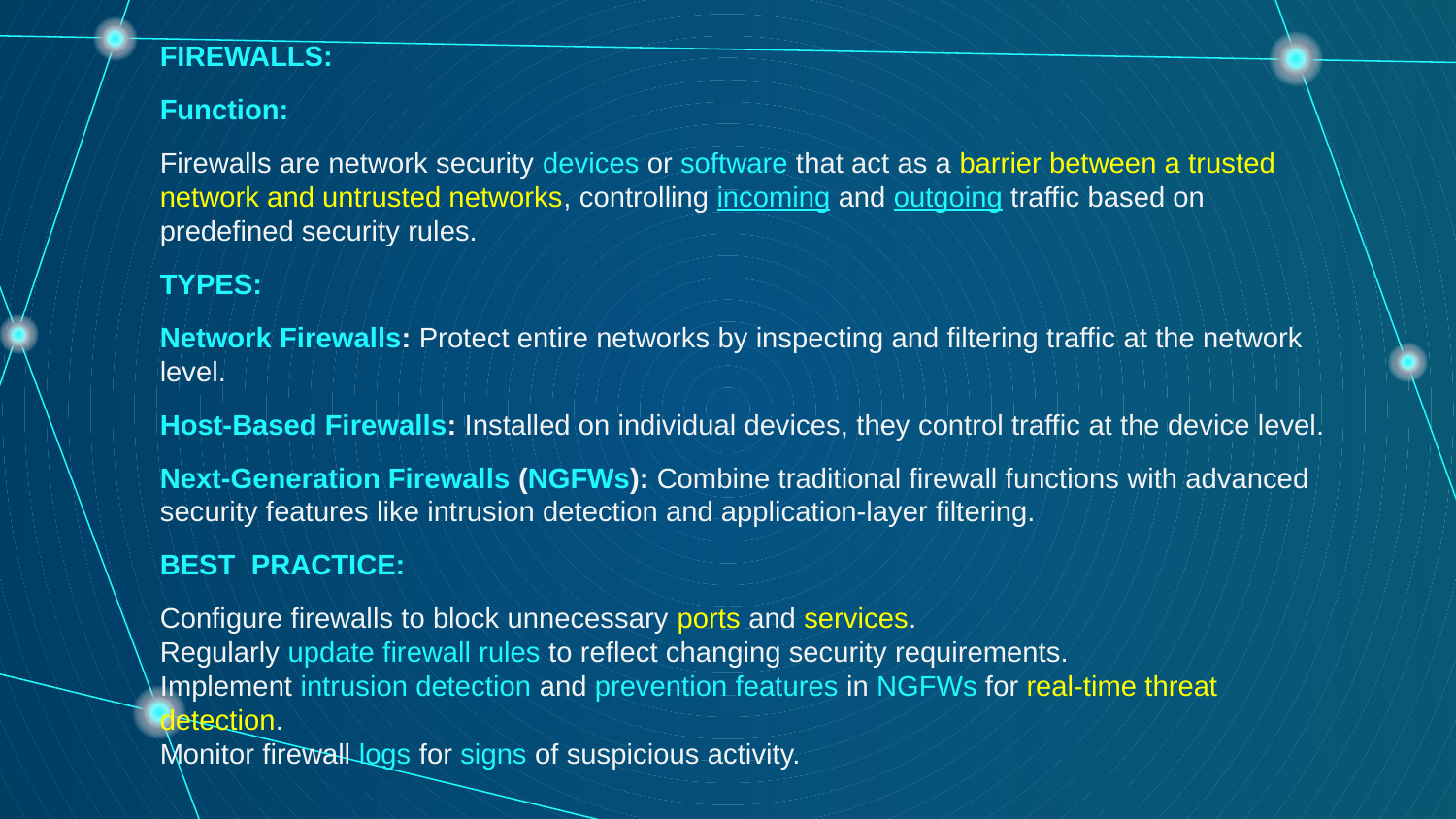

FIREWALLS:

Function:

Firewalls are network security devices or software that act as a barrier between a trusted network and untrusted networks, controlling incoming and outgoing traffic based on predefined security rules.

TYPES:

Network Firewalls: Protect entire networks by inspecting and filtering traffic at the network level.

Host-Based Firewalls: Installed on individual devices, they control traffic at the device level.

Next-Generation Firewalls (NGFWs): Combine traditional firewall functions with advanced security features like intrusion detection and application-layer filtering.

BEST  PRACTICE:

Configure firewalls to block unnecessary ports and services.
Regularly update firewall rules to reflect changing security requirements.
Implement intrusion detection and prevention features in NGFWs for real-time threat detection.
Monitor firewall logs for signs of suspicious activity.